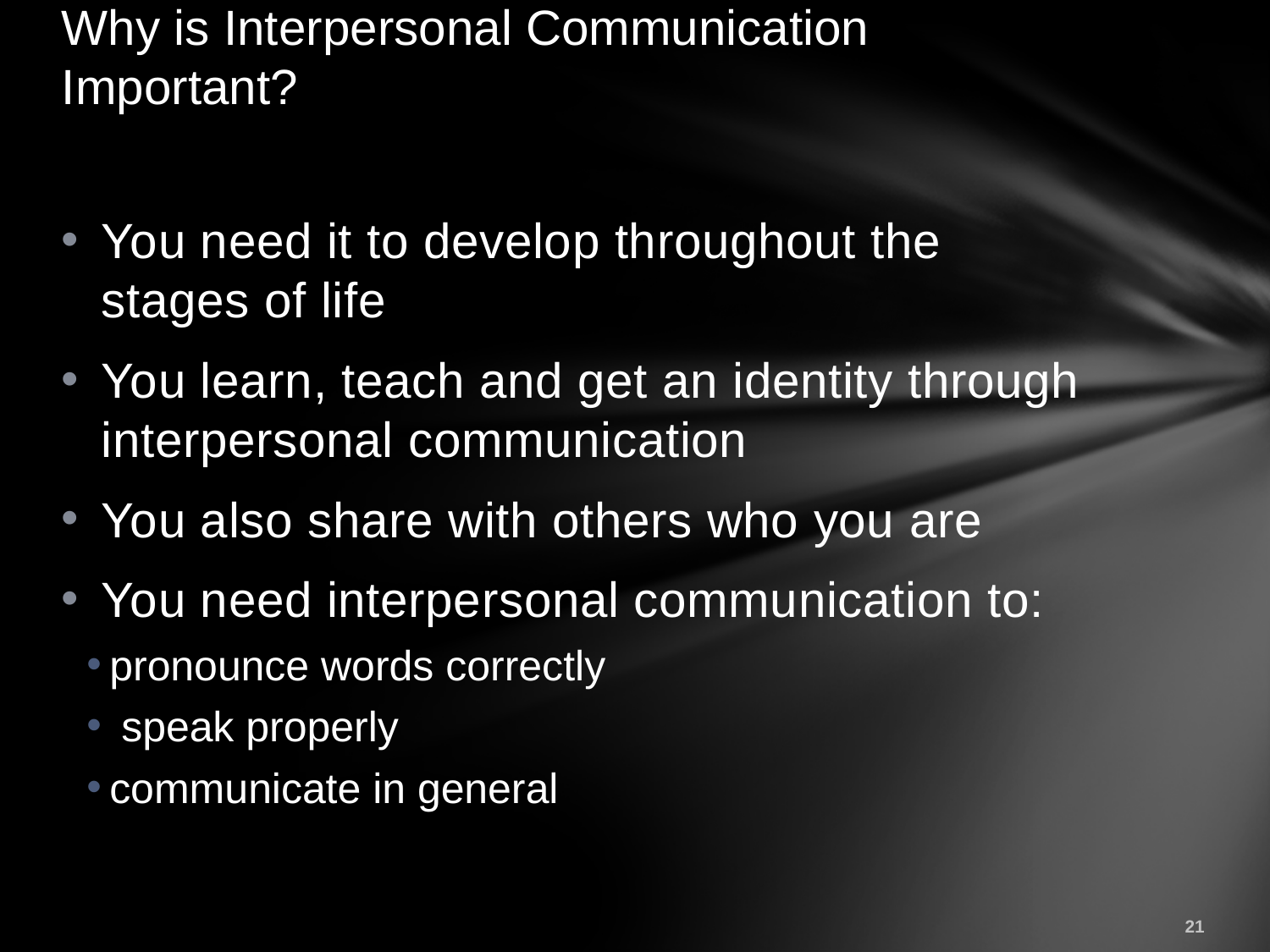

# Why is Interpersonal Communication Important?
You need it to develop throughout the stages of life
You learn, teach and get an identity through interpersonal communication
You also share with others who you are
You need interpersonal communication to:
pronounce words correctly
 speak properly
communicate in general
21